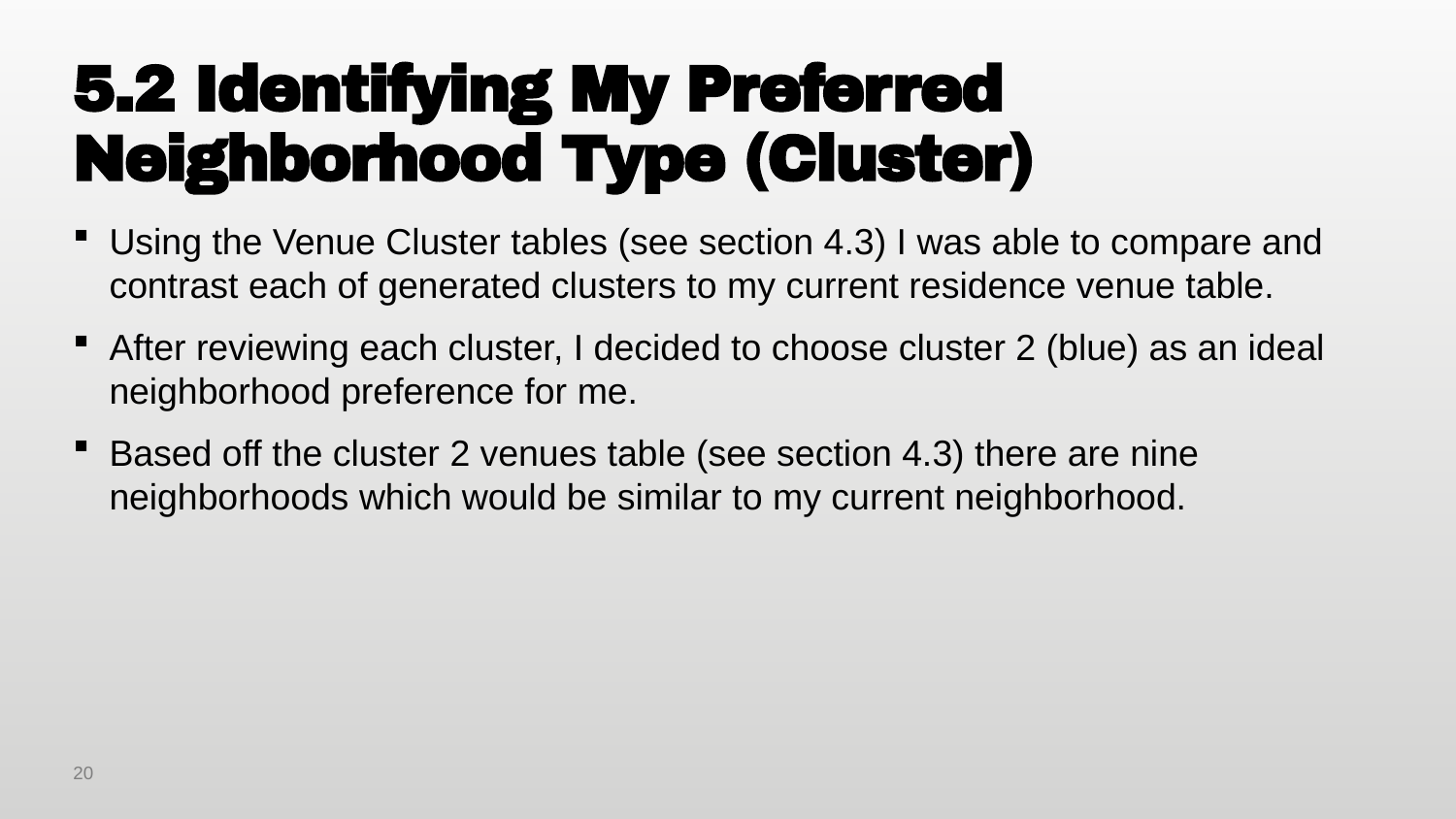

# 5.2 Identifying My Preferred Neighborhood Type (Cluster)
Using the Venue Cluster tables (see section 4.3) I was able to compare and contrast each of generated clusters to my current residence venue table.
After reviewing each cluster, I decided to choose cluster 2 (blue) as an ideal neighborhood preference for me.
Based off the cluster 2 venues table (see section 4.3) there are nine neighborhoods which would be similar to my current neighborhood.

20